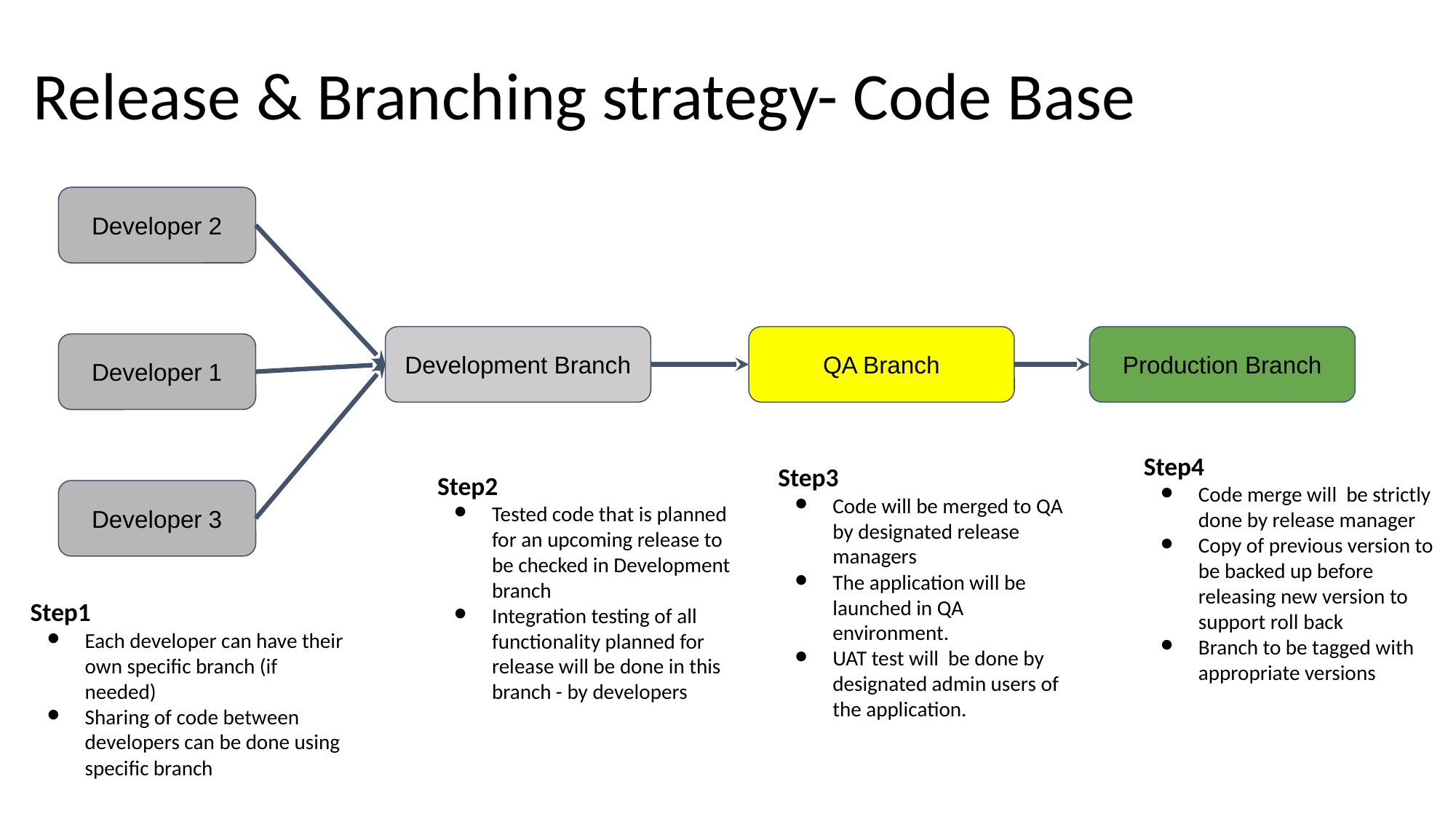

# Release & Branching strategy- Code Base
Developer 2
Development Branch
QA Branch
Production Branch
Developer 1
Step4
Code merge will  be strictly done by release manager
Copy of previous version to be backed up before releasing new version to support roll back
Branch to be tagged with appropriate versions
Step3
Code will be merged to QA by designated release managers
The application will be launched in QA environment.
UAT test will  be done by designated admin users of the application.
Step2
Tested code that is planned for an upcoming release to be checked in Development branch
Integration testing of all functionality planned for release will be done in this branch - by developers
Developer 3
Step1
Each developer can have their own specific branch (if needed)
Sharing of code between developers can be done using specific branch